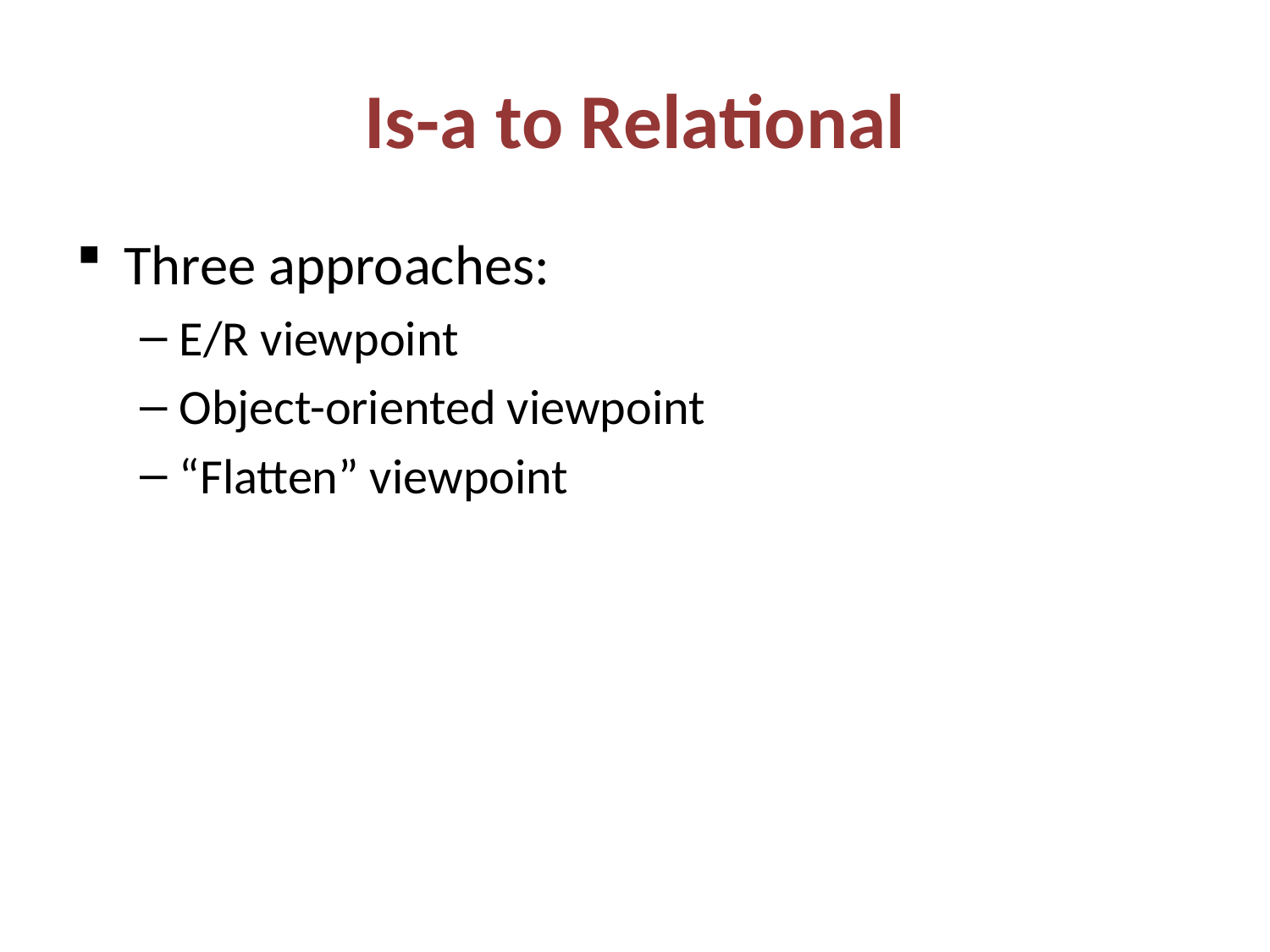

# Is-a to Relational
Three approaches:
E/R viewpoint
Object-oriented viewpoint
“Flatten” viewpoint